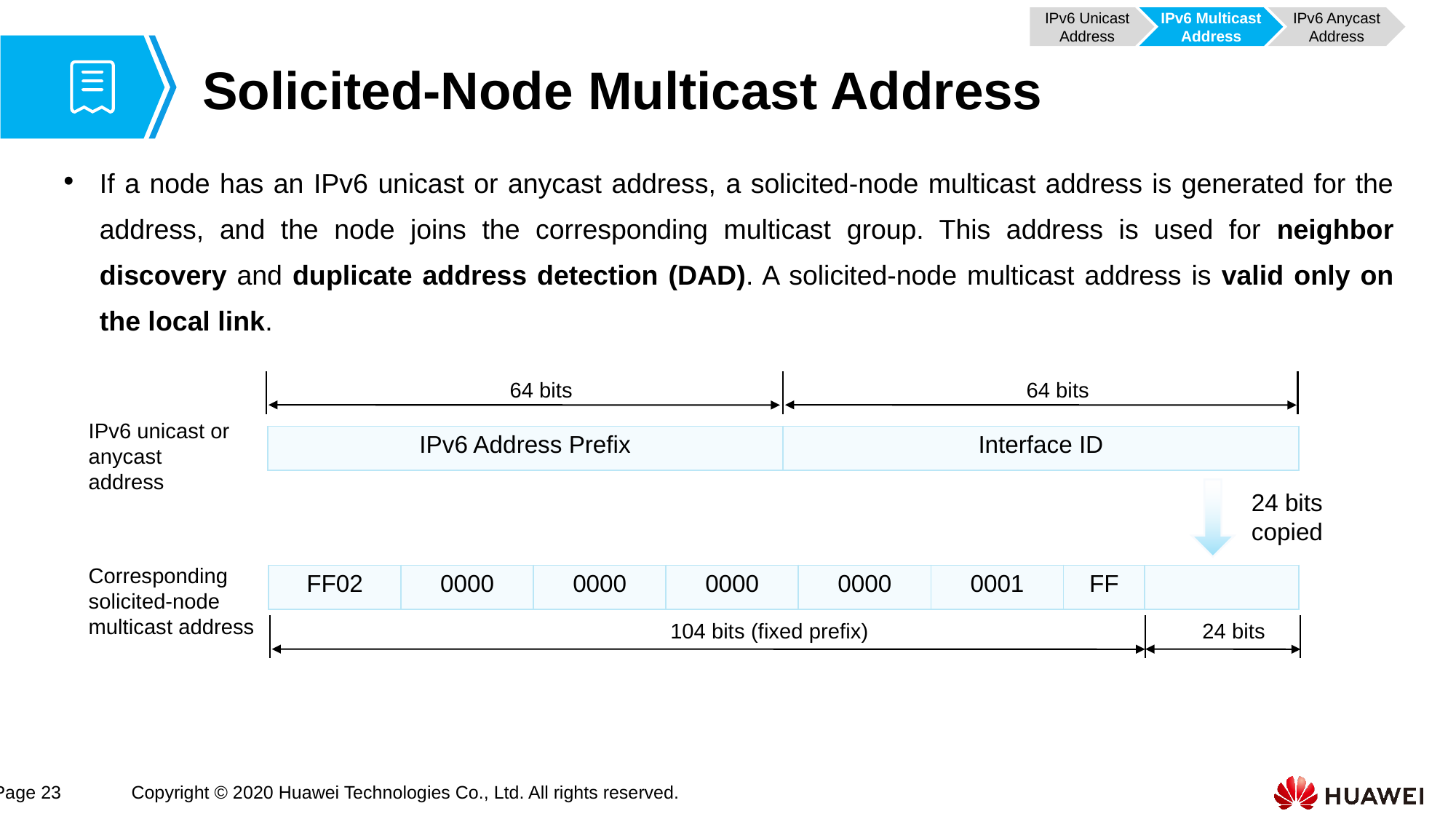

IPv6 Unicast Address
IPv6 Multicast Address
IPv6 Anycast Address
# Solicited-Node Multicast Address
If a node has an IPv6 unicast or anycast address, a solicited-node multicast address is generated for the address, and the node joins the corresponding multicast group. This address is used for neighbor discovery and duplicate address detection (DAD). A solicited-node multicast address is valid only on the local link.
64 bits
64 bits
IPv6 unicast or
anycast address
| IPv6 Address Prefix | Interface ID |
| --- | --- |
24 bits
copied

Corresponding
solicited-node
multicast address
| FF02 | 0000 | 0000 | 0000 | 0000 | 0001 | FF |  |
| --- | --- | --- | --- | --- | --- | --- | --- |
104 bits (fixed prefix)
24 bits